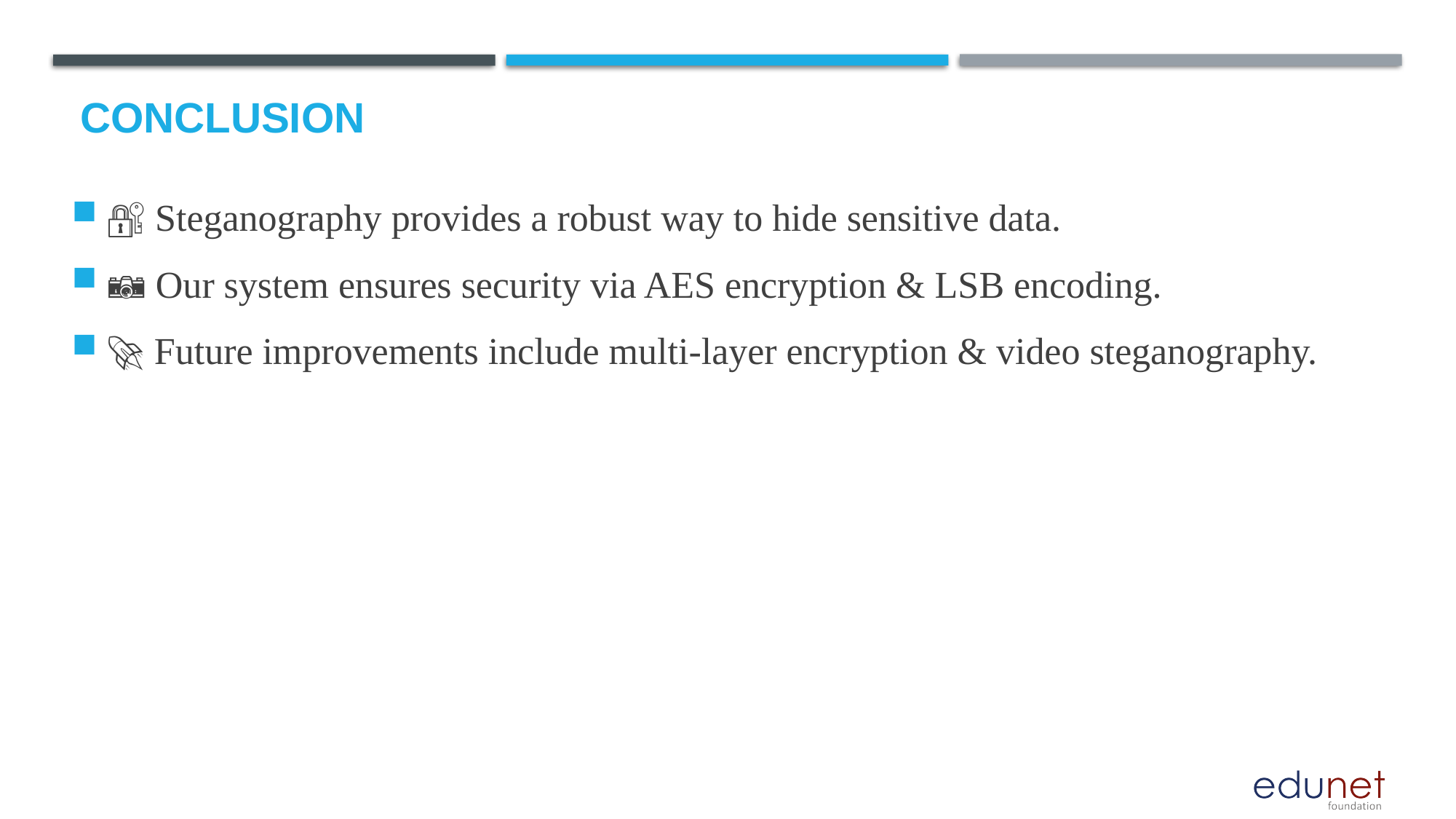

# Conclusion
🔐 Steganography provides a robust way to hide sensitive data.
📷 Our system ensures security via AES encryption & LSB encoding.
🚀 Future improvements include multi-layer encryption & video steganography.